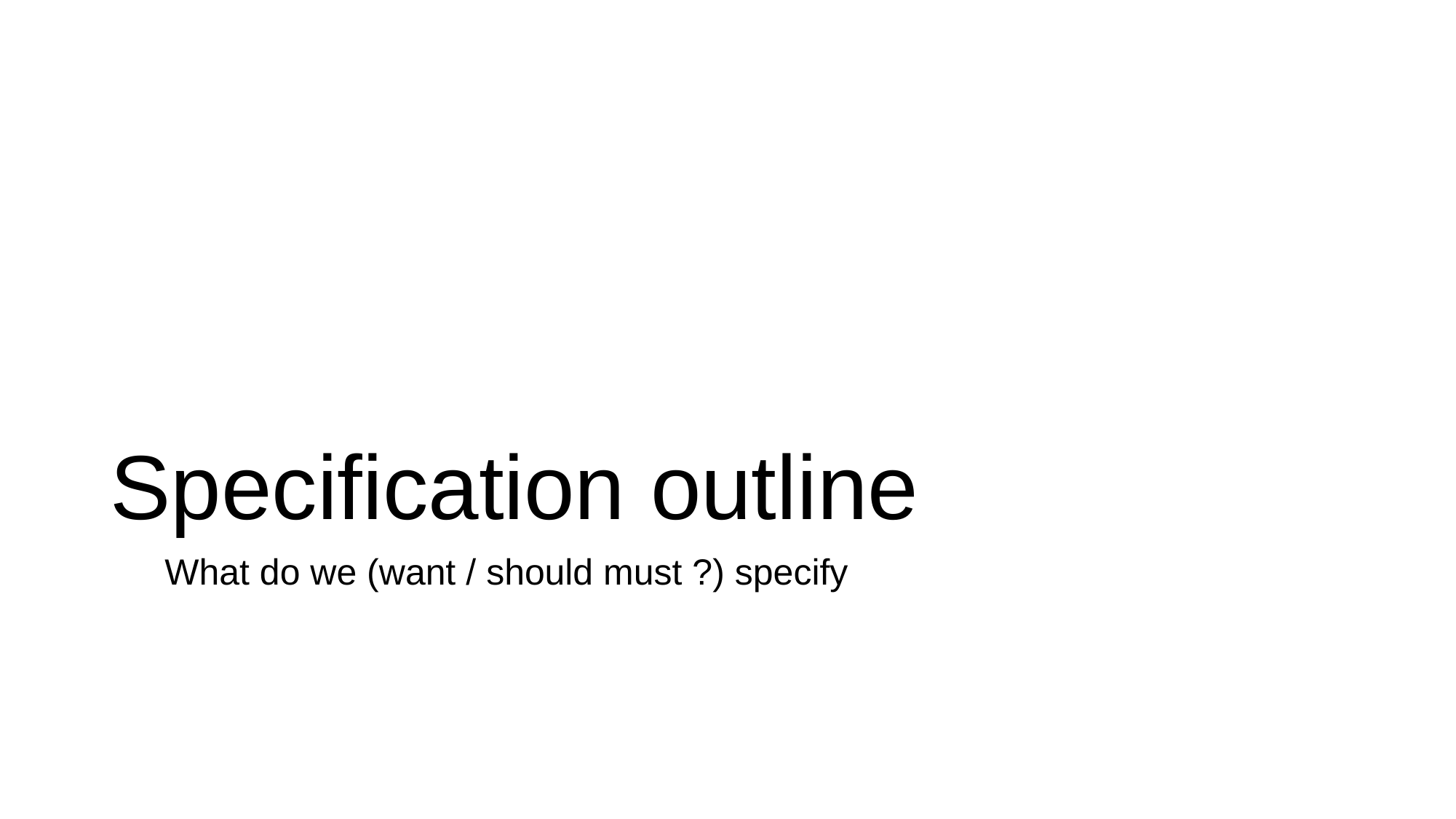

# Specification outline
What do we (want / should must ?) specify